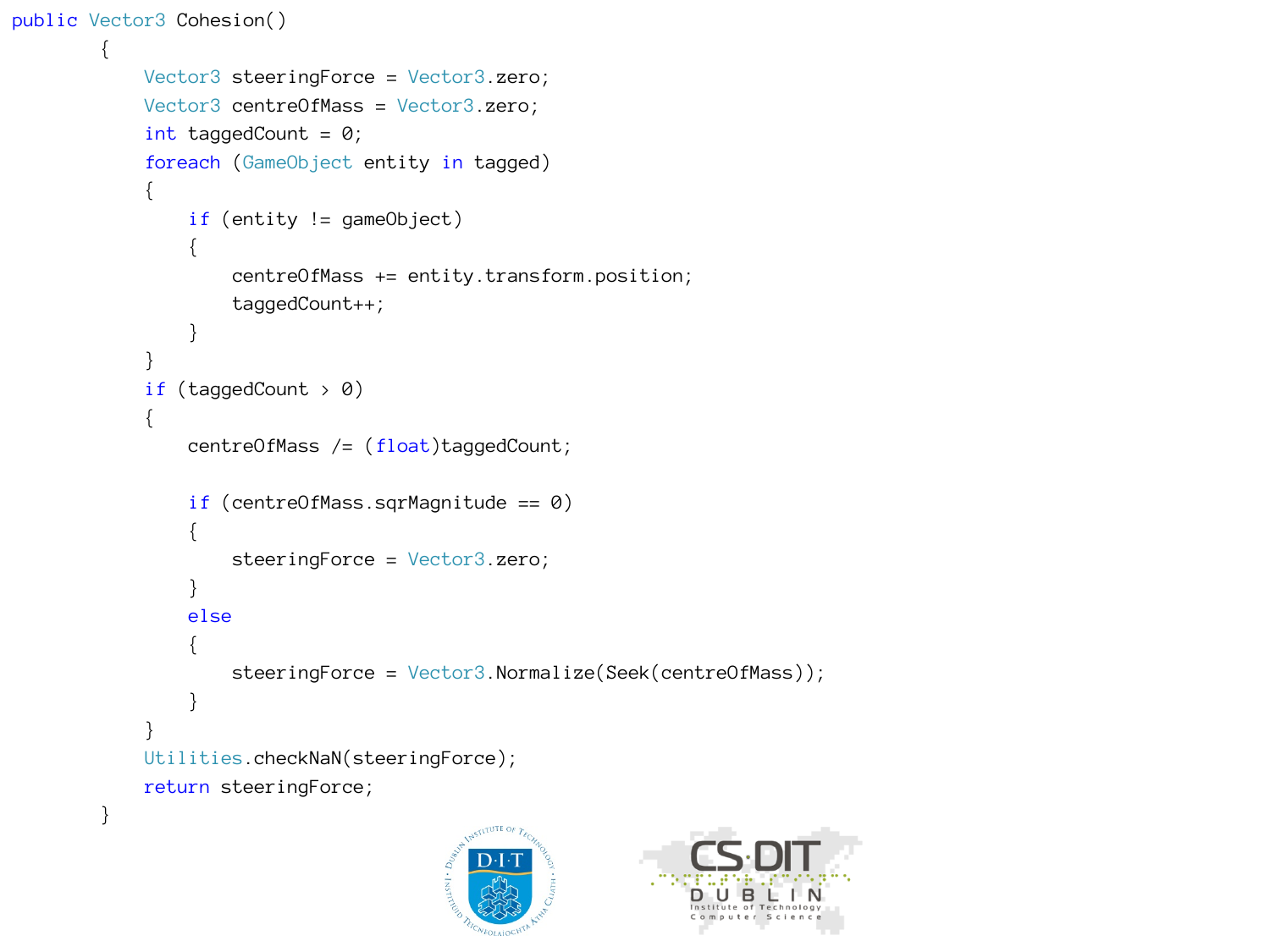

public Vector3 Cohesion()
        {
            Vector3 steeringForce = Vector3.zero;
            Vector3 centreOfMass = Vector3.zero;
            int taggedCount = 0;
            foreach (GameObject entity in tagged)
            {
                if (entity != gameObject)
                {
                    centreOfMass += entity.transform.position;
                    taggedCount++;
                }
            }
            if (taggedCount > 0)
            {
                centreOfMass /= (float)taggedCount;

                if (centreOfMass.sqrMagnitude == 0)
                {
                    steeringForce = Vector3.zero;
                }
                else
                {
                    steeringForce = Vector3.Normalize(Seek(centreOfMass));
                }
            }
            Utilities.checkNaN(steeringForce);
            return steeringForce;
        }